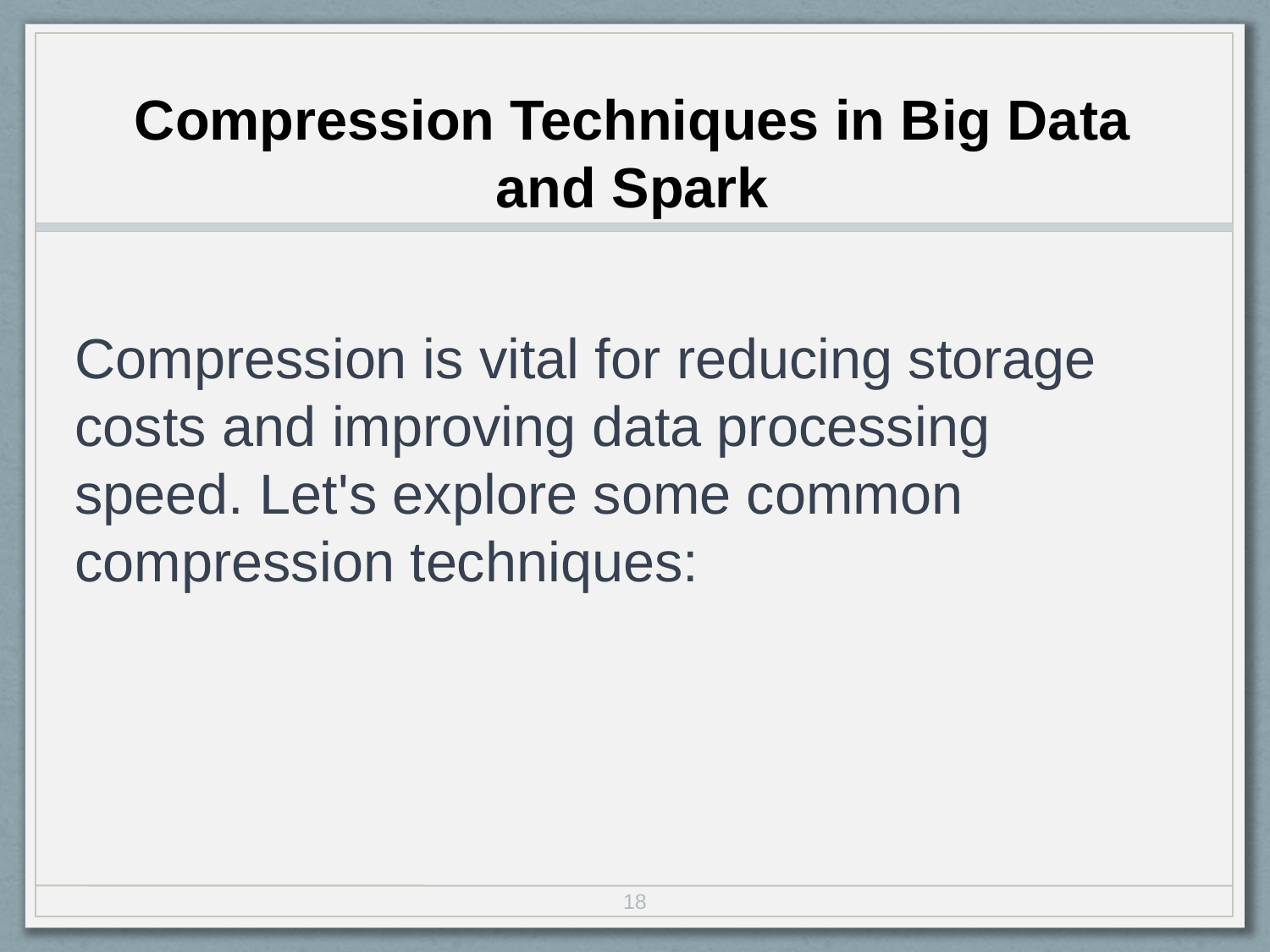

Compression Techniques in Big Data and Spark
# Compression is vital for reducing storage costs and improving data processing speed. Let's explore some common compression techniques:
18